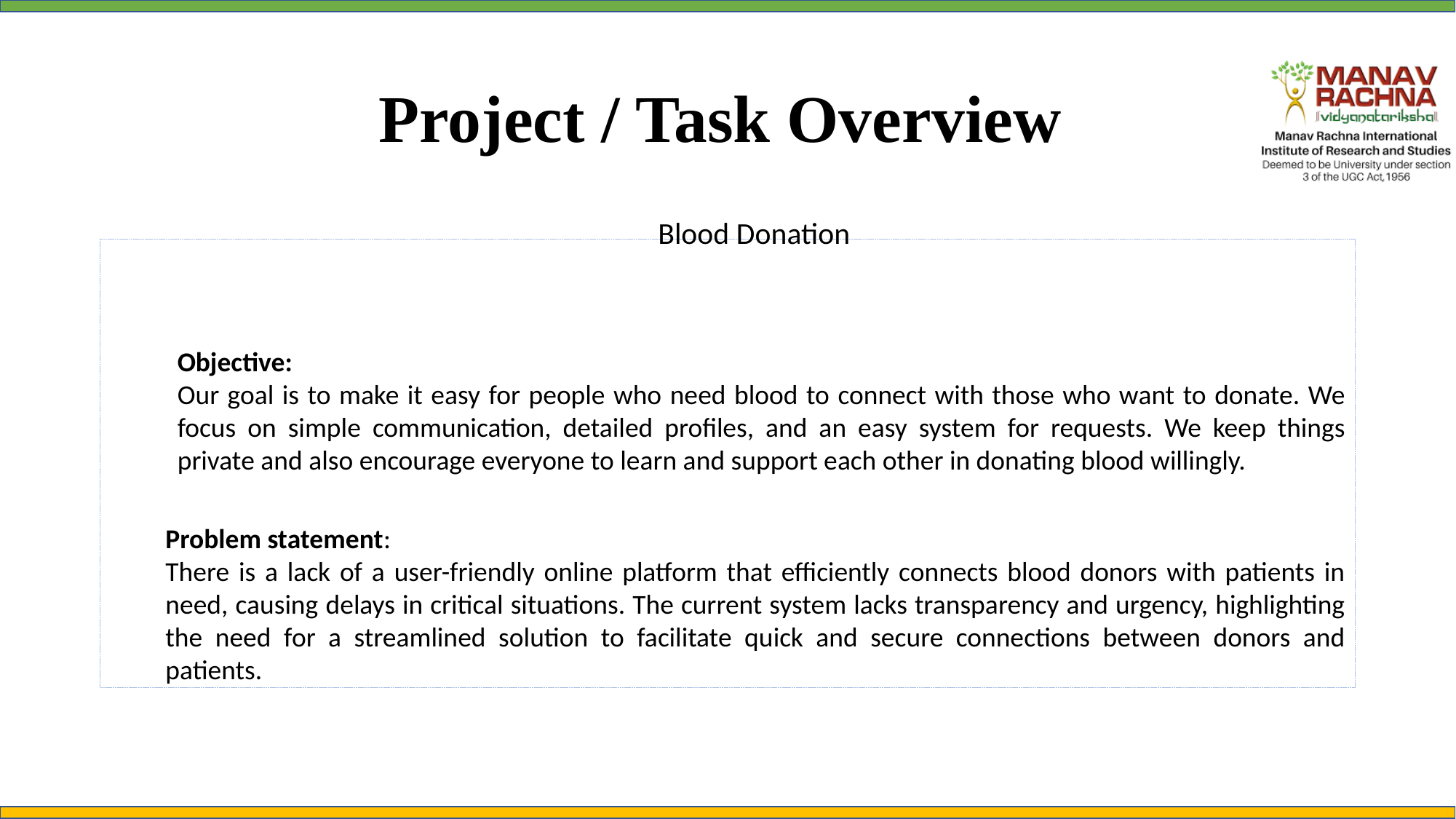

# Project / Task Overview

                                                                            Blood Donation
Objective:
Our goal is to make it easy for people who need blood to connect with those who want to donate. We focus on simple communication, detailed profiles, and an easy system for requests. We keep things private and also encourage everyone to learn and support each other in donating blood willingly.
Problem statement:
There is a lack of a user-friendly online platform that efficiently connects blood donors with patients in need, causing delays in critical situations. The current system lacks transparency and urgency, highlighting the need for a streamlined solution to facilitate quick and secure connections between donors and patients.